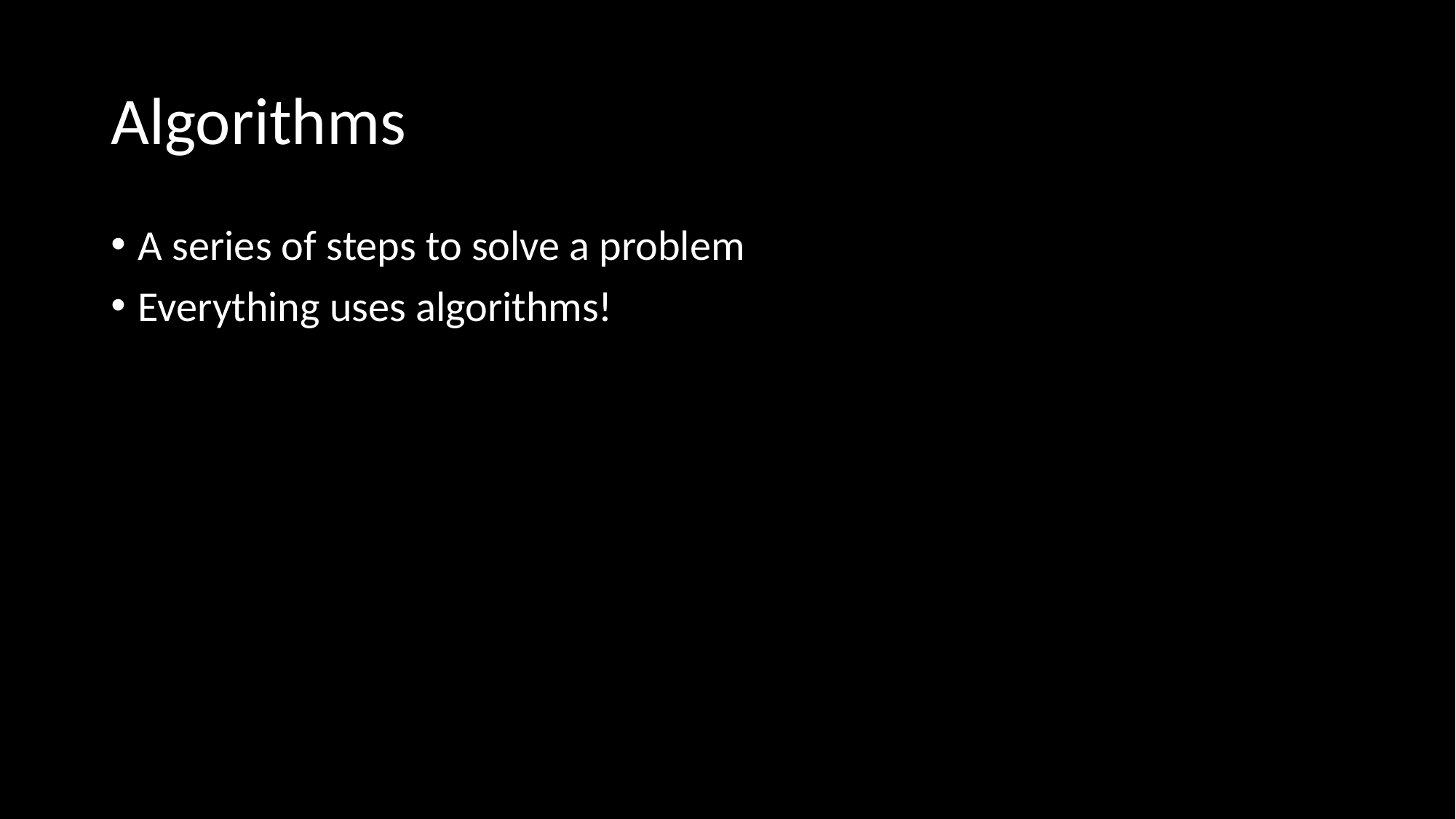

# Algorithms
A series of steps to solve a problem
Everything uses algorithms!